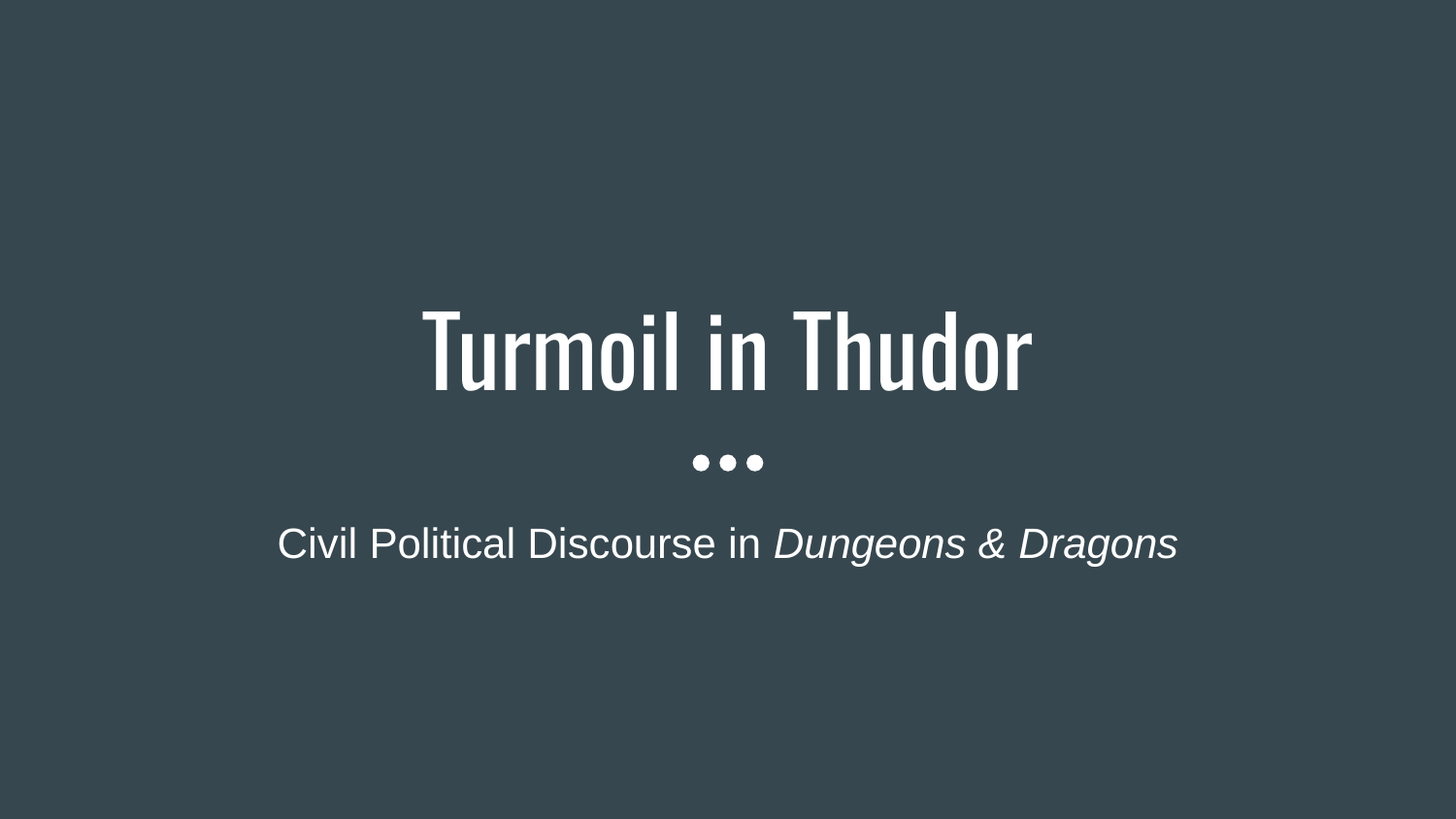

# Turmoil in Thudor
Civil Political Discourse in Dungeons & Dragons